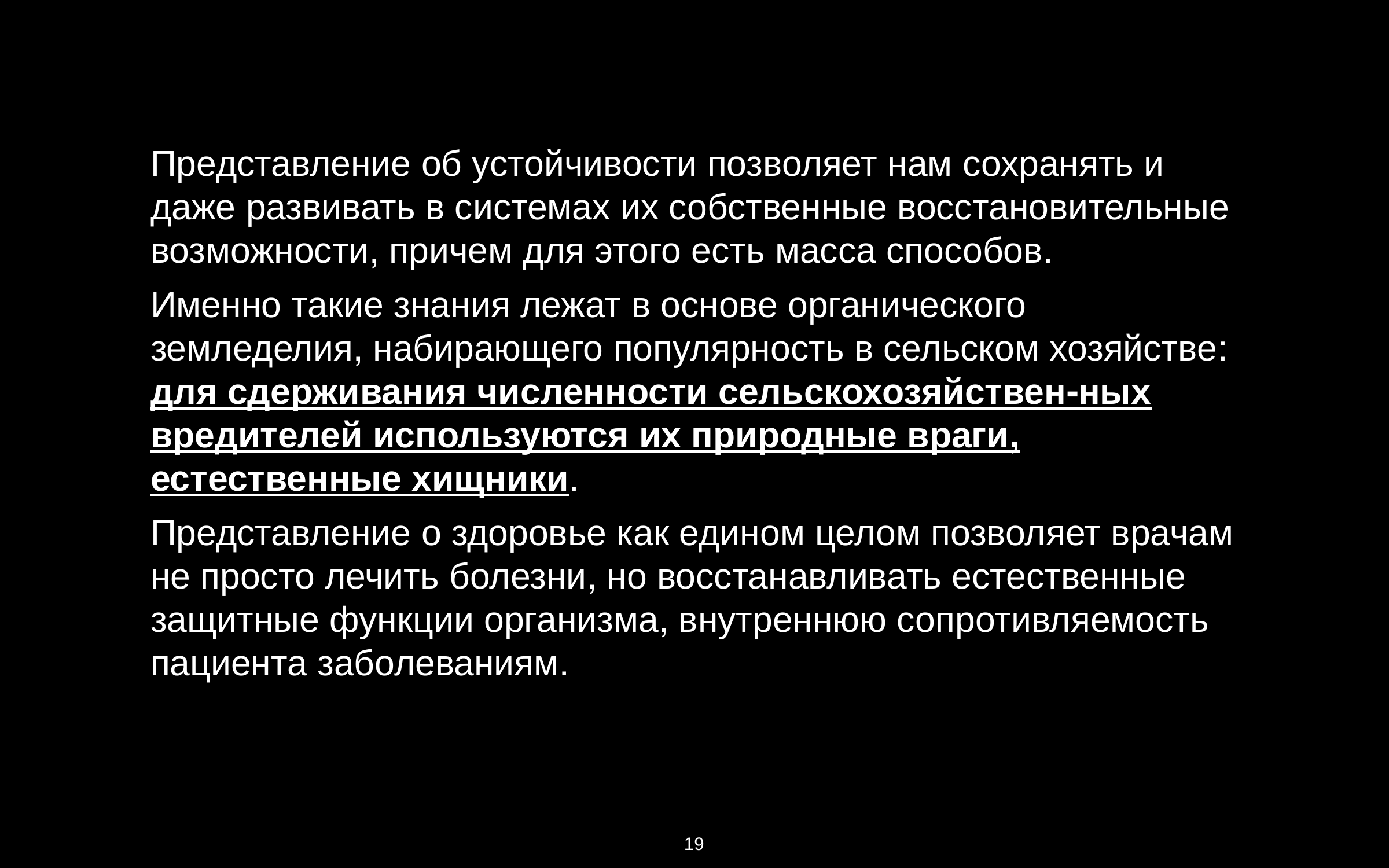

Представление об устойчивости позволяет нам сохранять и даже развивать в системах их собственные восстановительные возможности, причем для этого есть масса способов.
Именно такие знания лежат в основе органического земледелия, набирающего популярность в сельском хозяйстве: для сдерживания численности сельскохозяйствен-ных вредителей используются их природные враги, естественные хищники.
Представление о здоровье как едином целом позволяет врачам не просто лечить болезни, но восстанавливать естественные защитные функции организма, внутреннюю сопротивляемость пациента заболеваниям.
19